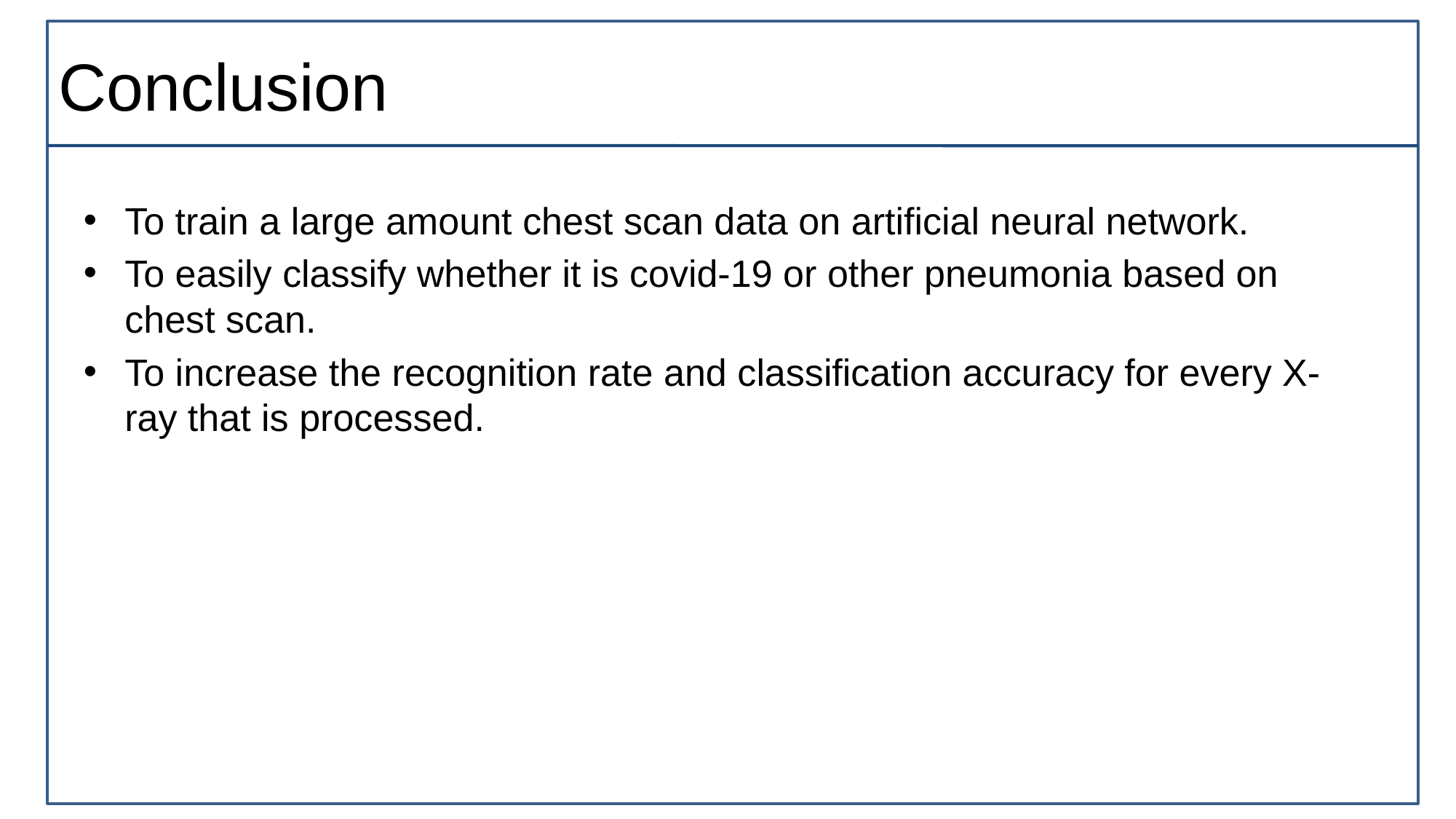

# Conclusion
To train a large amount chest scan data on artificial neural network.
To easily classify whether it is covid-19 or other pneumonia based on chest scan.
To increase the recognition rate and classification accuracy for every X-ray that is processed.